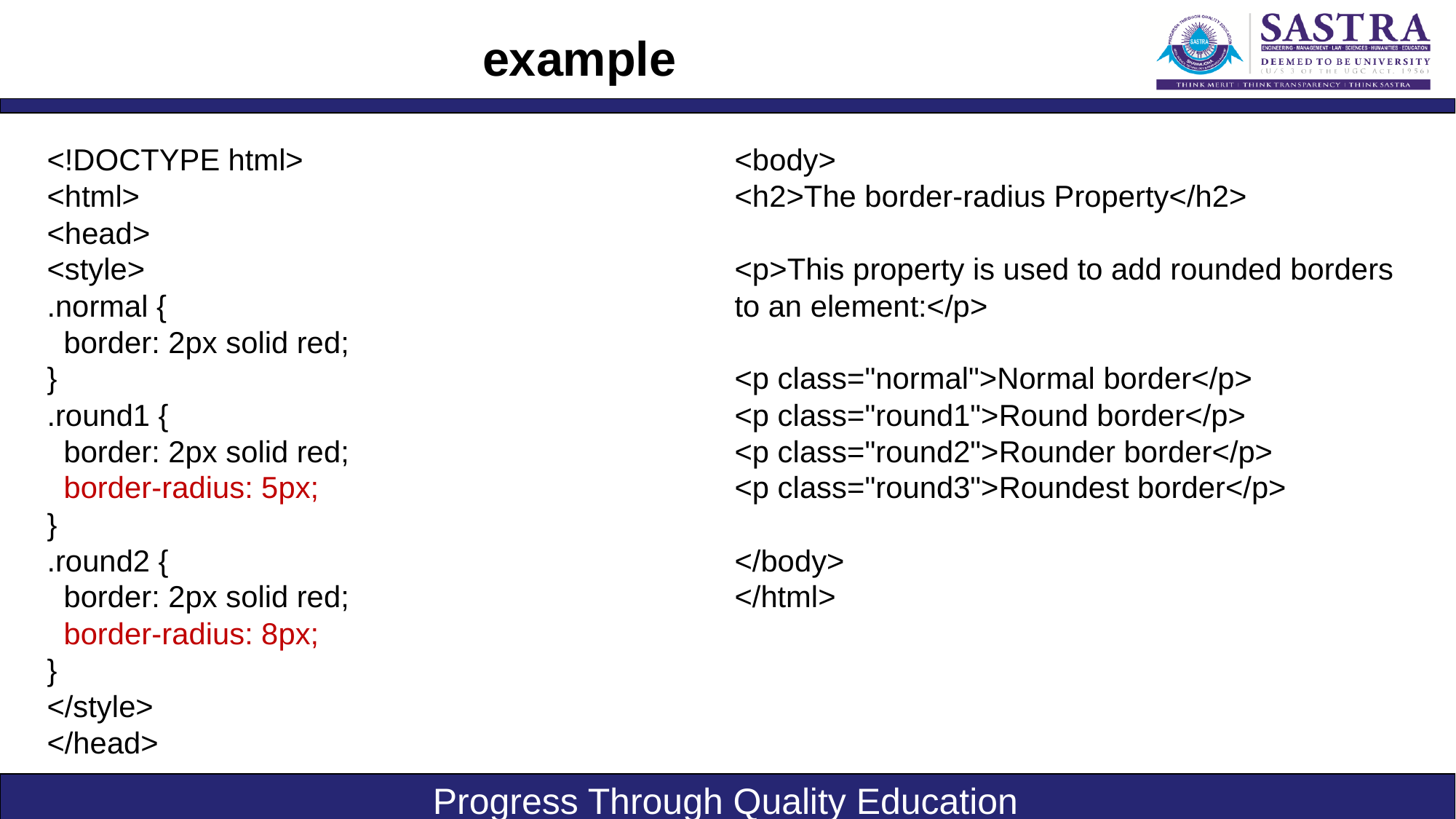

# example
<!DOCTYPE html>
<html>
<head>
<style>
.normal {
  border: 2px solid red;
}
.round1 {
  border: 2px solid red;
  border-radius: 5px;
}
.round2 {
  border: 2px solid red;
  border-radius: 8px;
}
</style>
</head>

​

<body>
<h2>The border-radius Property</h2>

<p>This property is used to add rounded borders to an element:</p>

<p class="normal">Normal border</p>
<p class="round1">Round border</p>
<p class="round2">Rounder border</p>
<p class="round3">Roundest border</p>

</body>
</html>

​